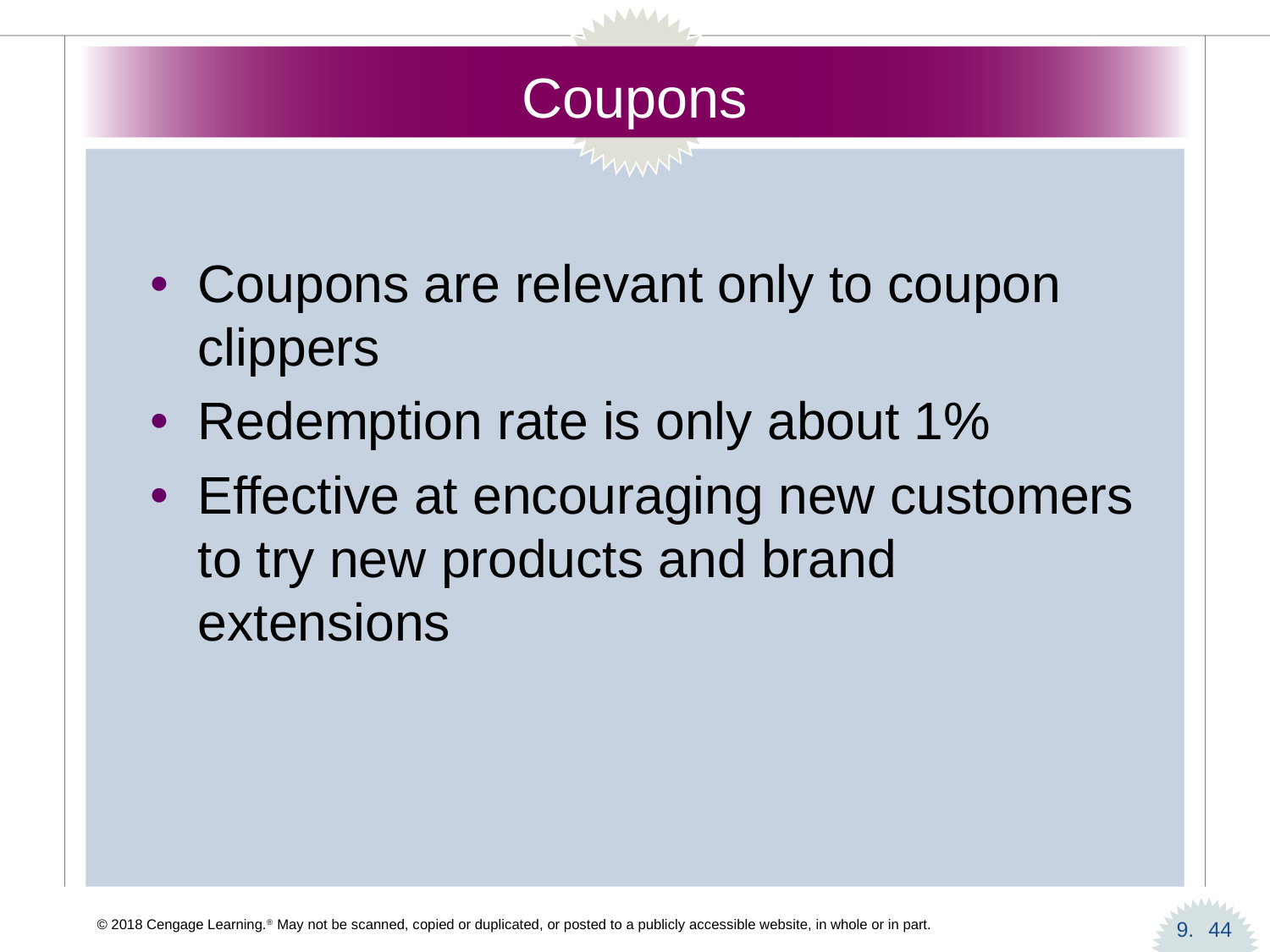

# Coupons
Coupons are relevant only to coupon clippers
Redemption rate is only about 1%
Effective at encouraging new customers to try new products and brand extensions

44